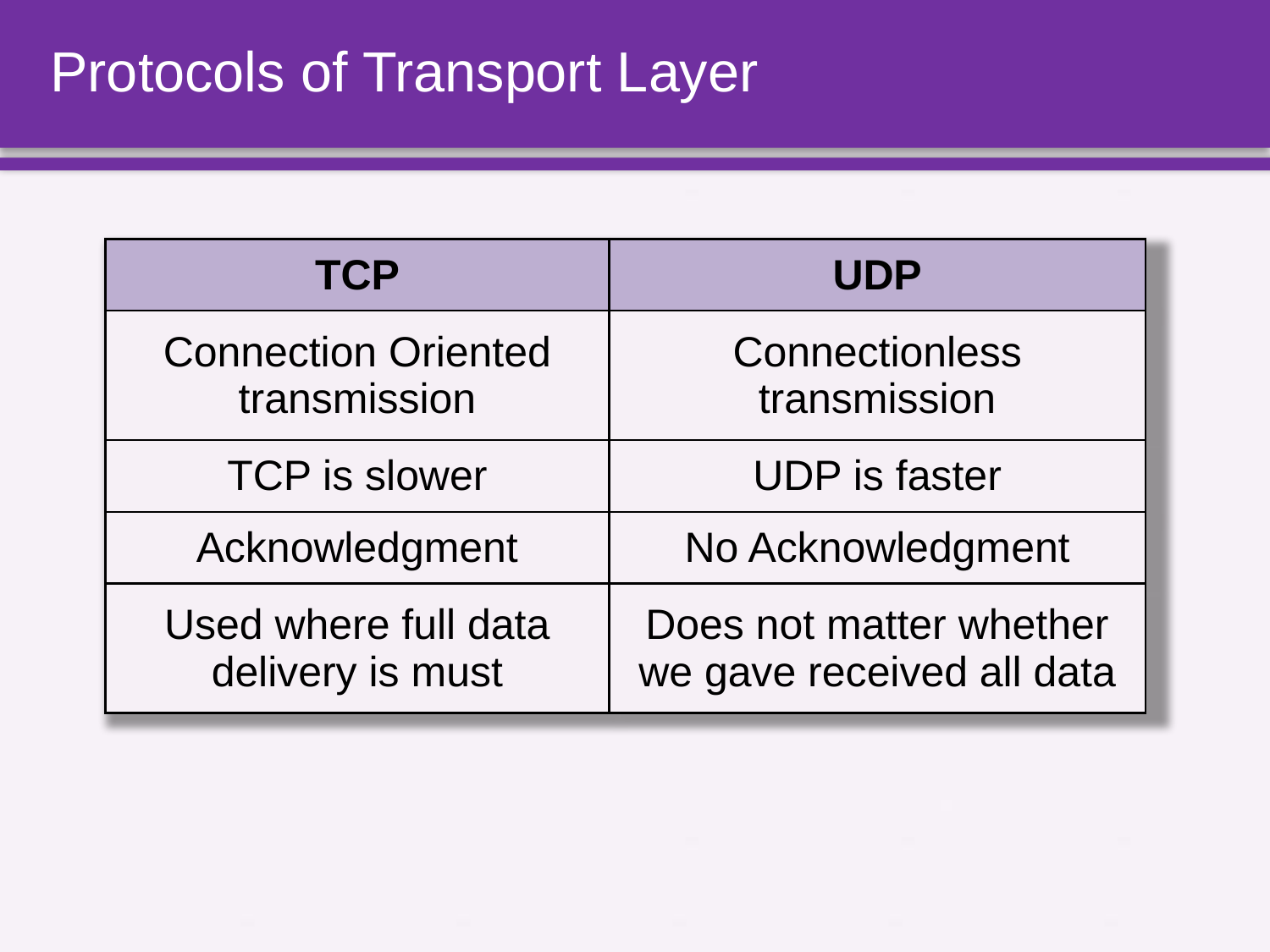

# Protocols of Transport Layer
| TCP | UDP |
| --- | --- |
| Connection Oriented transmission | Connectionless transmission |
| TCP is slower | UDP is faster |
| Acknowledgment | No Acknowledgment |
| Used where full data delivery is must | Does not matter whether we gave received all data |